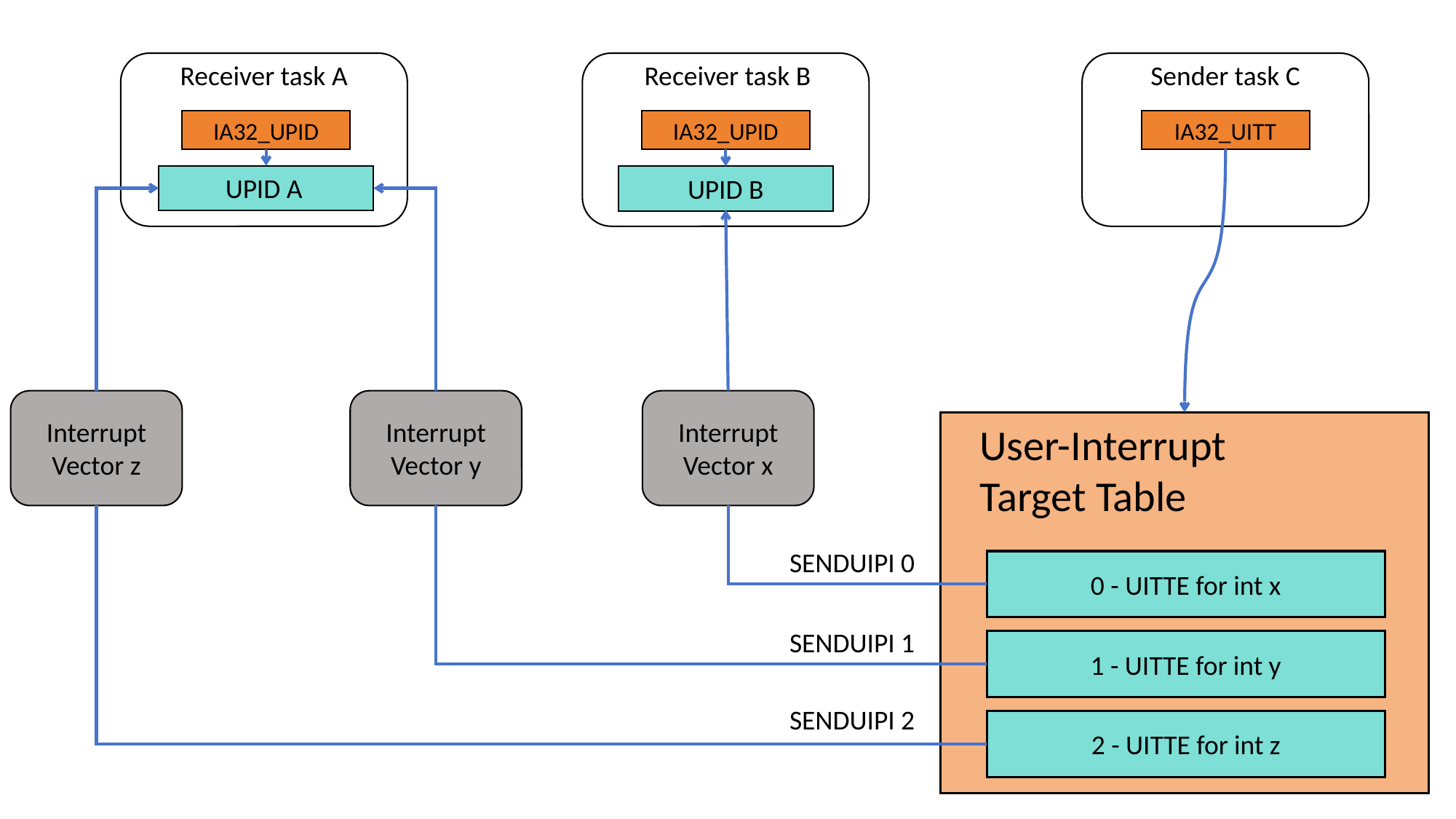

Receiver task A

Receiver task B

Sender task C

IA32_UPID

IA32_UPID

IA32_UITT

UPID A

UPID B

Interrupt
Vector z
Interrupt
Vector y
Interrupt
Vector x

User-Interrupt
Target Table
SENDUIPI 0
0 - UITTE for int x

SENDUIPI 1
1 - UITTE for int y

SENDUIPI 2
2 - UITTE for int z